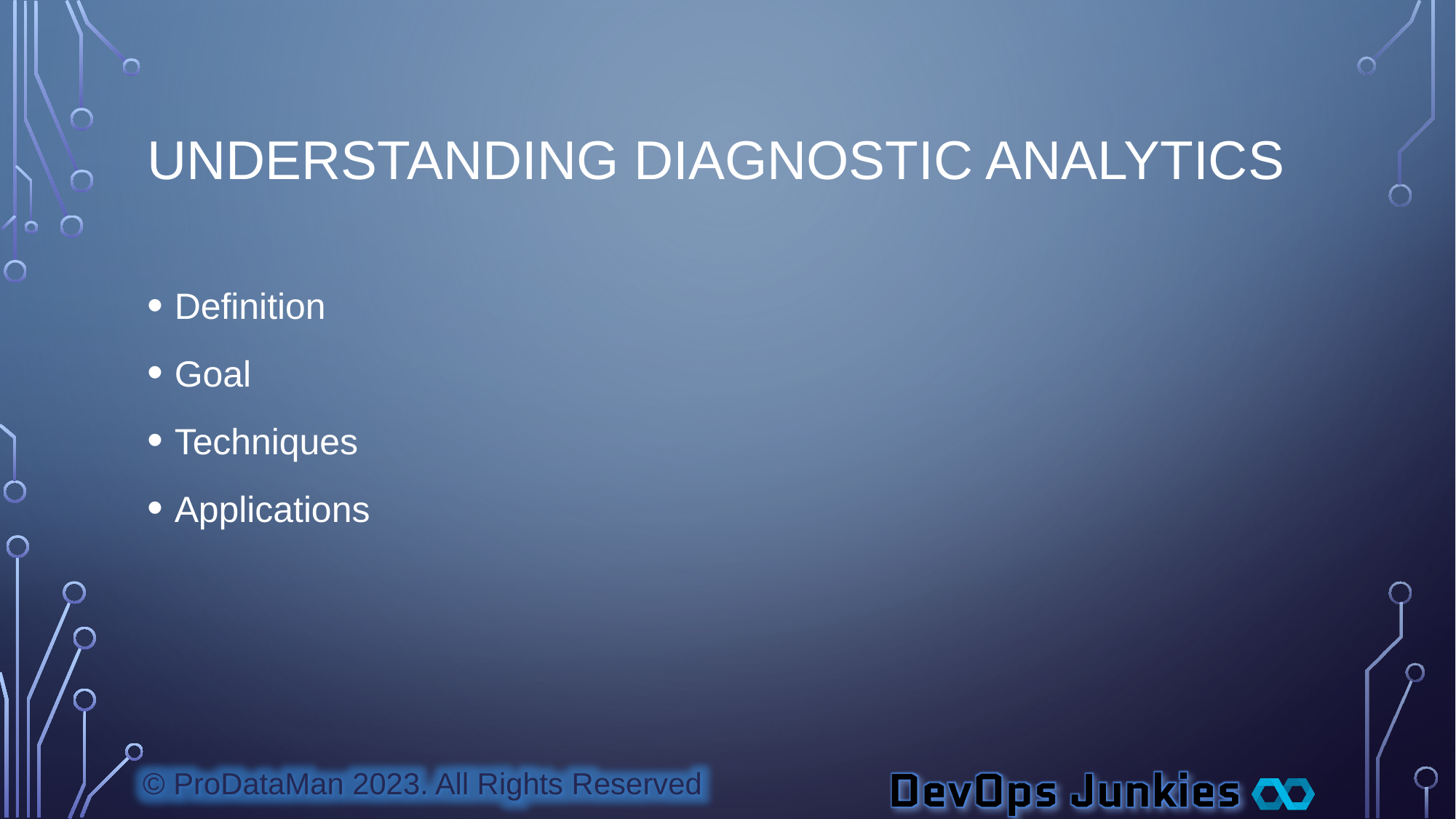

# Understanding Diagnostic Analytics
Definition
Goal
Techniques
Applications